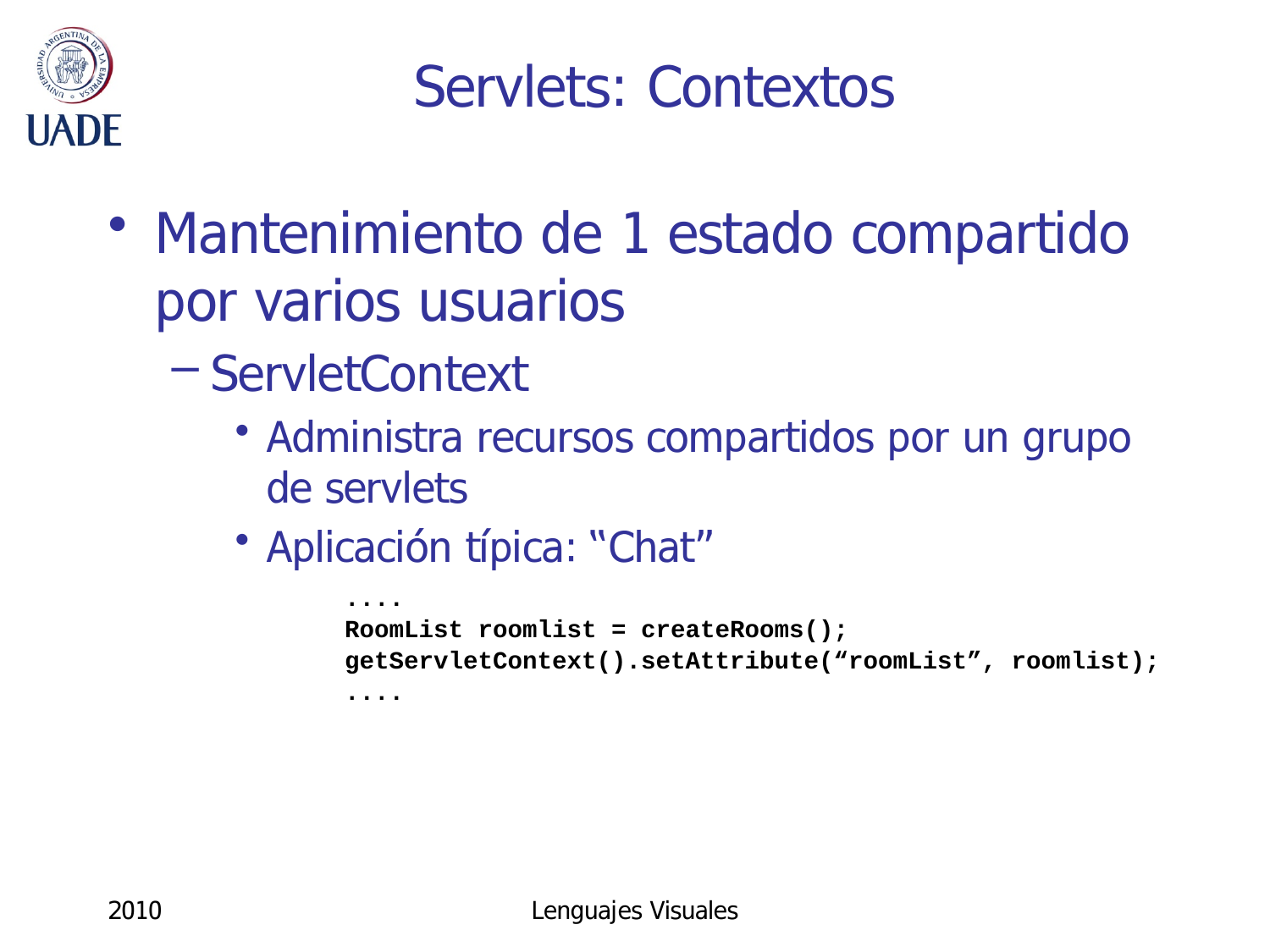

# Servlets: Contextos
Mantenimiento de 1 estado compartido por varios usuarios
ServletContext
Administra recursos compartidos por un grupo de servlets
Aplicación típica: “Chat”

	....
	RoomList roomlist = createRooms();
	getServletContext().setAttribute(“roomList”, roomlist);
	....
2010
Lenguajes Visuales